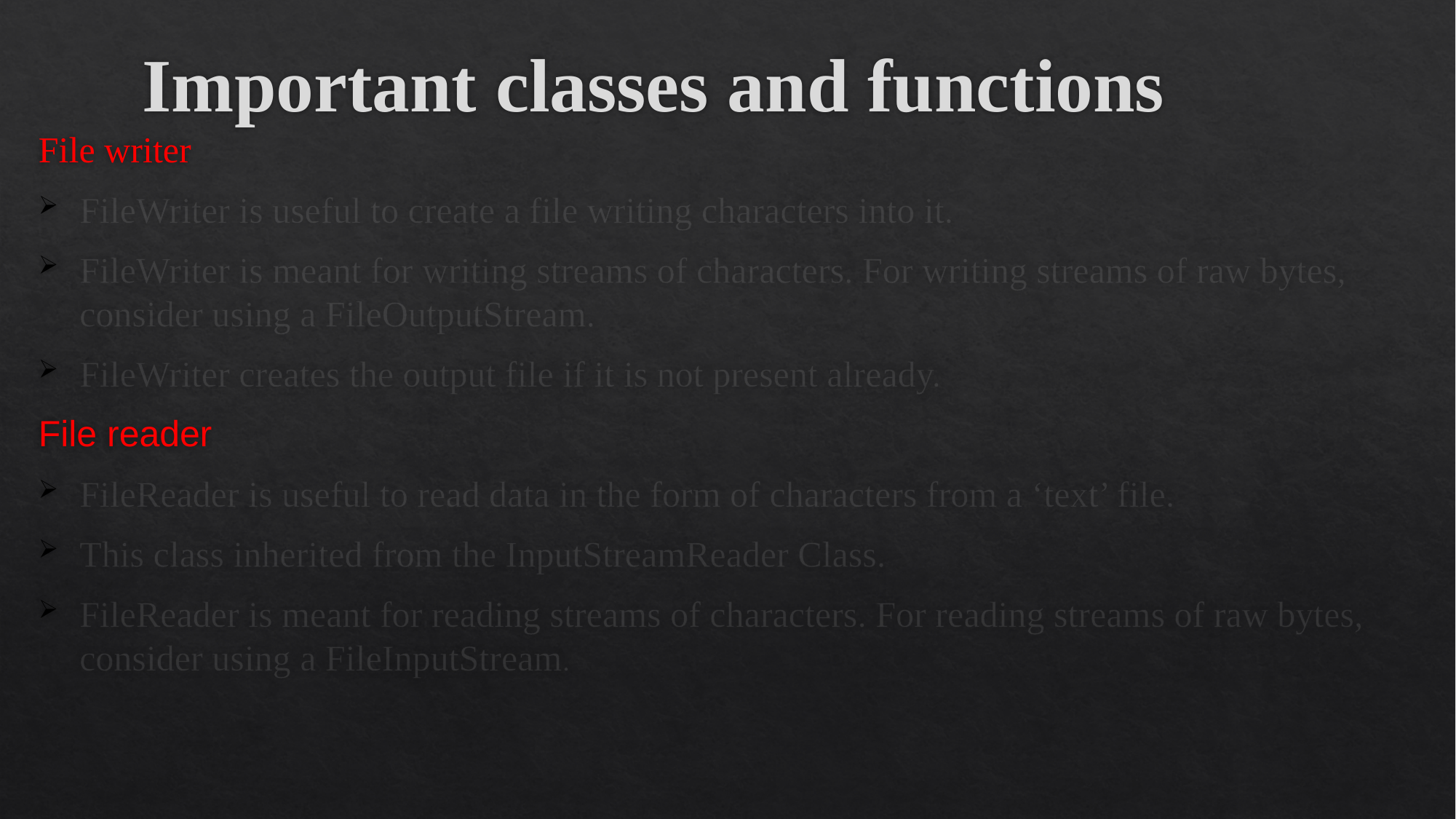

# Important classes and functions
File writer
FileWriter is useful to create a file writing characters into it.
FileWriter is meant for writing streams of characters. For writing streams of raw bytes, consider using a FileOutputStream.
FileWriter creates the output file if it is not present already.
File reader
FileReader is useful to read data in the form of characters from a ‘text’ file.
This class inherited from the InputStreamReader Class.
FileReader is meant for reading streams of characters. For reading streams of raw bytes, consider using a FileInputStream.